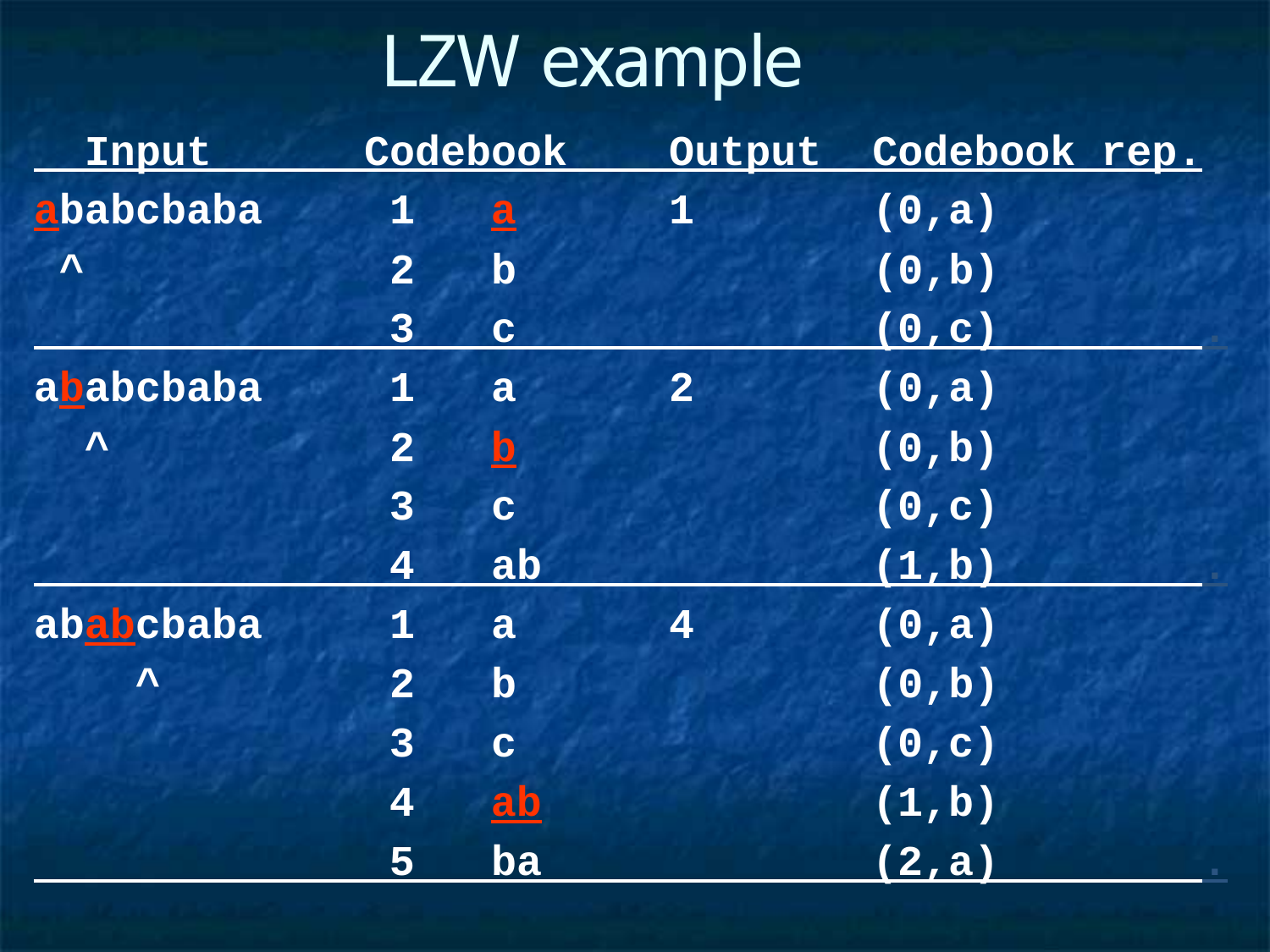

# LZW example
  Input      Codebook    Output  Codebook rep.
ababcbaba     1   a      1       (0,a)
 ^            2   b              (0,b)
              3   c              (0,c)        .
ababcbaba     1   a      2       (0,a)
  ^           2   b              (0,b)
              3   c              (0,c)
              4   ab             (1,b)        .
ababcbaba     1   a      4       (0,a)
    ^         2   b              (0,b)
              3   c              (0,c)
              4   ab             (1,b)
              5   ba             (2,a)        .